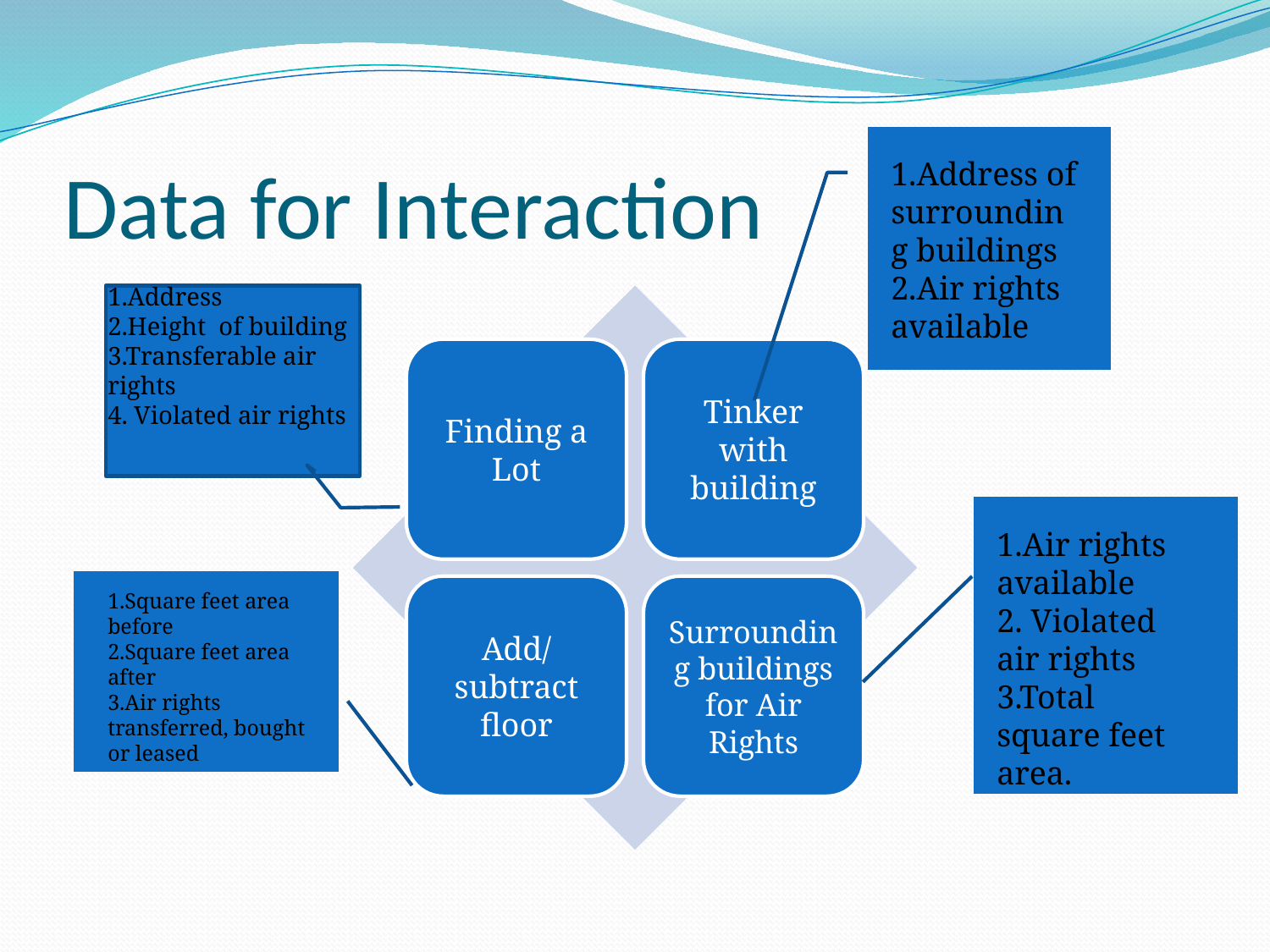

# Data for Interaction

1.Address of surrounding buildings
2.Air rights available
1.Address
2.Height  of building
3.Transferable air rights
4. Violated air rights

Finding a Lot
Tinker with building
Add/subtract floor
Surrounding buildings for Air Rights

1.Air rights available
2. Violated air rights
3.Total square feet area.

1.Square feet area before
2.Square feet area after
3.Air rights transferred, bought or leased